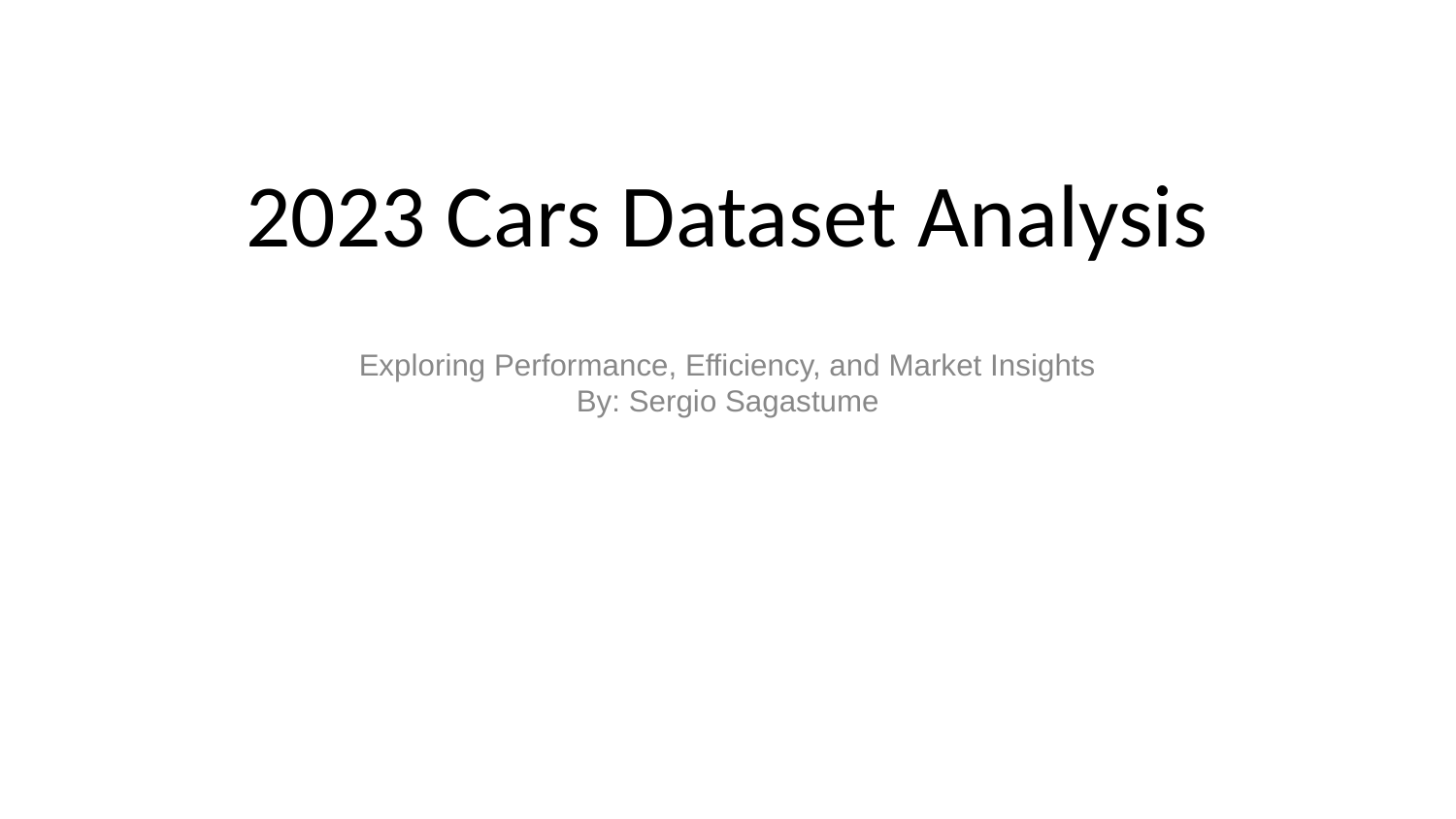

# 2023 Cars Dataset Analysis
Exploring Performance, Efficiency, and Market Insights
By: Sergio Sagastume